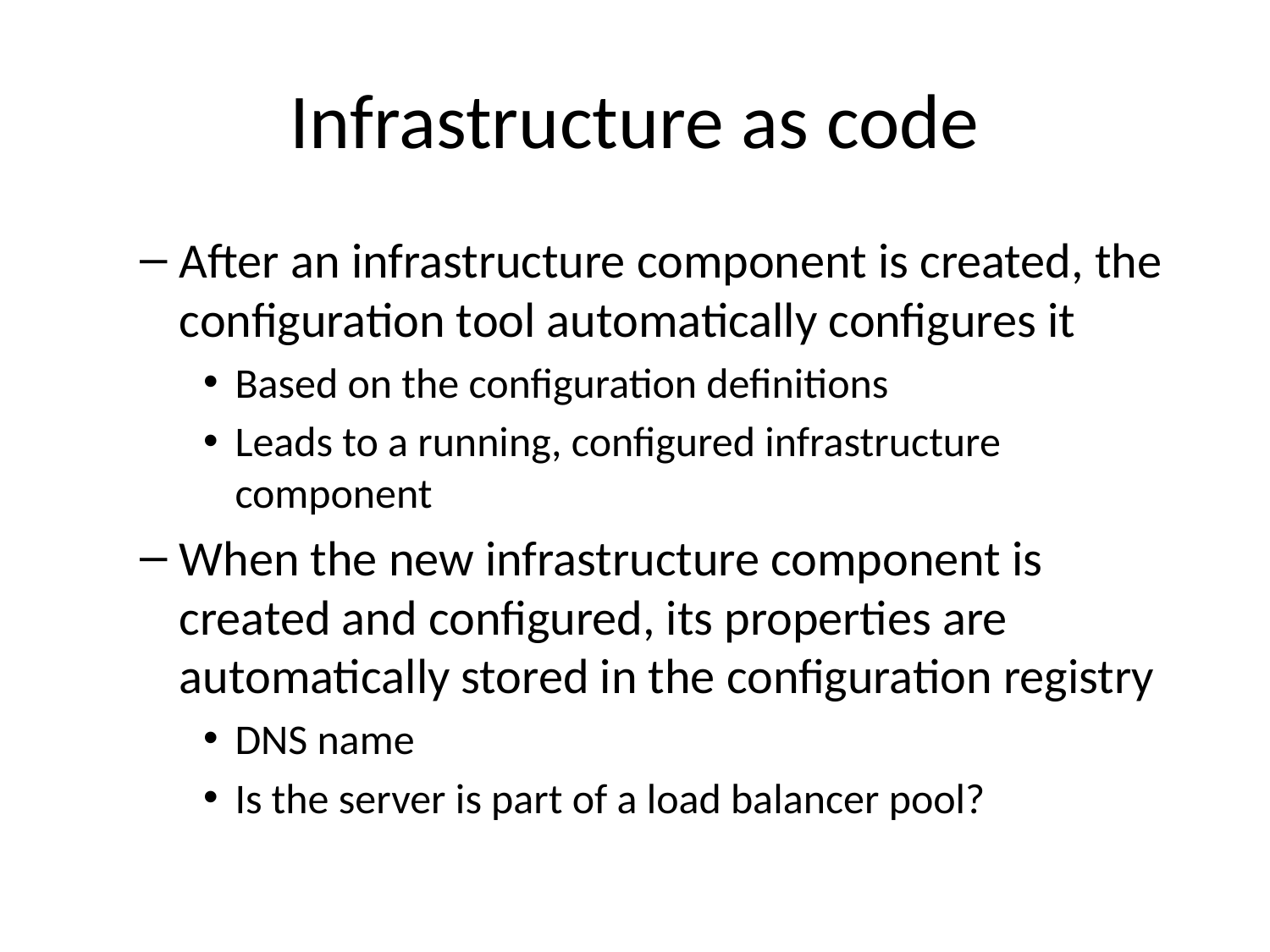

# Infrastructure as code
After an infrastructure component is created, the configuration tool automatically configures it
Based on the configuration definitions
Leads to a running, configured infrastructure component
When the new infrastructure component is created and configured, its properties are automatically stored in the configuration registry
DNS name
Is the server is part of a load balancer pool?